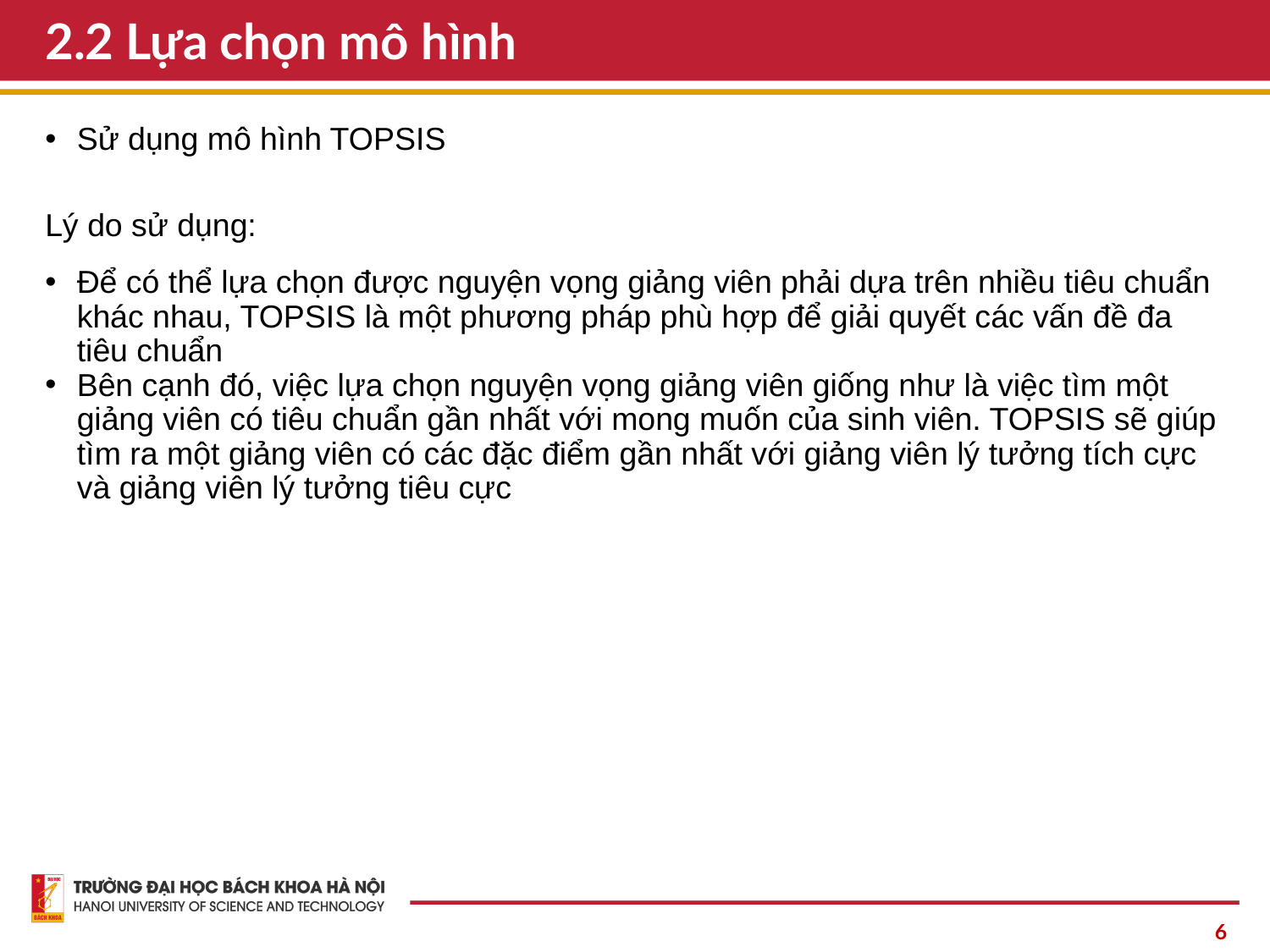

# 2.2 Lựa chọn mô hình
Sử dụng mô hình TOPSIS

Lý do sử dụng:

Để có thể lựa chọn được nguyện vọng giảng viên phải dựa trên nhiều tiêu chuẩn khác nhau, TOPSIS là một phương pháp phù hợp để giải quyết các vấn đề đa tiêu chuẩn
Bên cạnh đó, việc lựa chọn nguyện vọng giảng viên giống như là việc tìm một giảng viên có tiêu chuẩn gần nhất với mong muốn của sinh viên. TOPSIS sẽ giúp tìm ra một giảng viên có các đặc điểm gần nhất với giảng viên lý tưởng tích cực và giảng viên lý tưởng tiêu cực
6